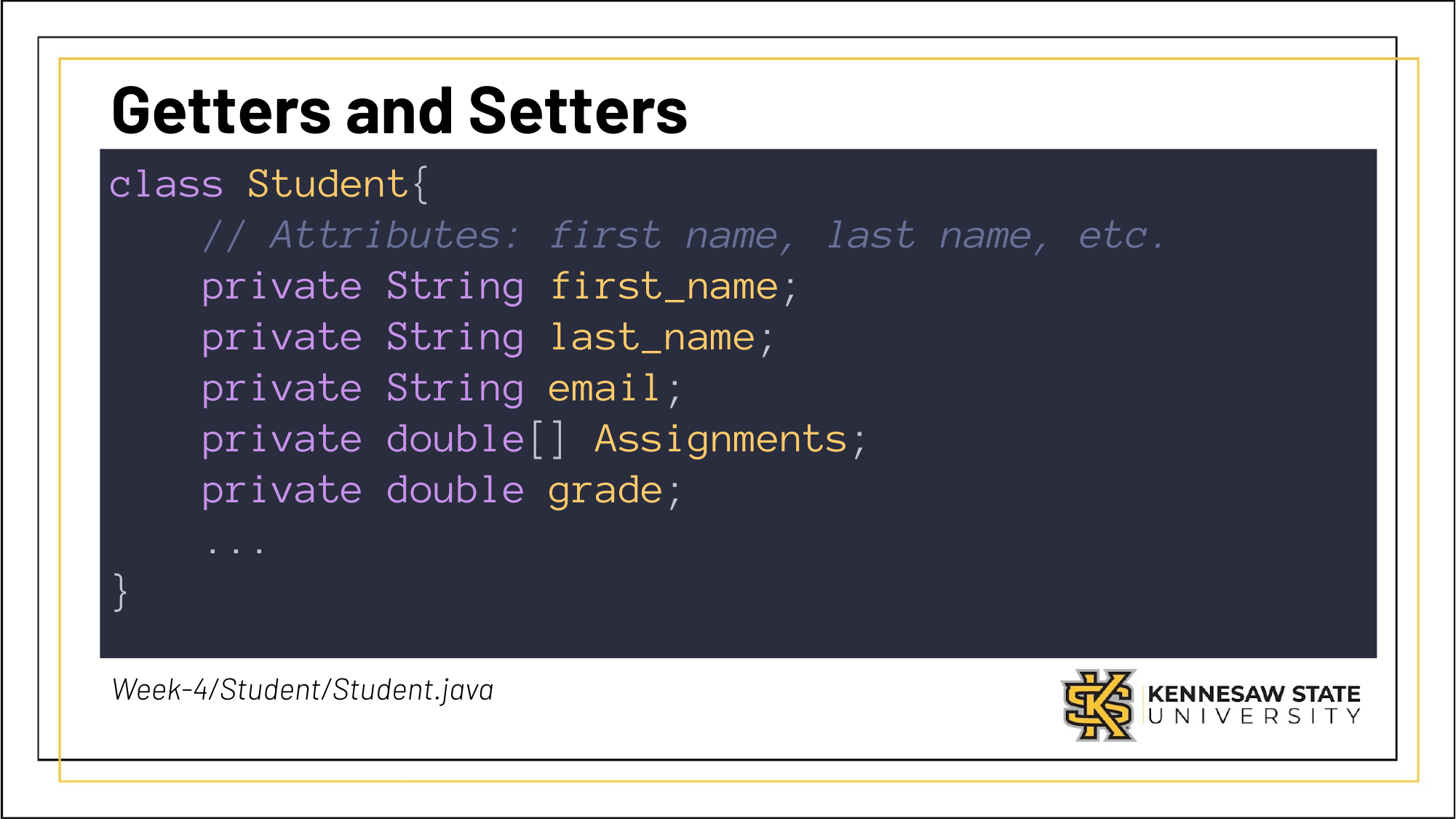

# Getters and Setters
class Student{
    // Attributes: first name, last name, etc.
    private String first_name;
    private String last_name;
    private String email;
    private double[] Assignments;
    private double grade;
    ...
}
Week-4/Student/Student.java